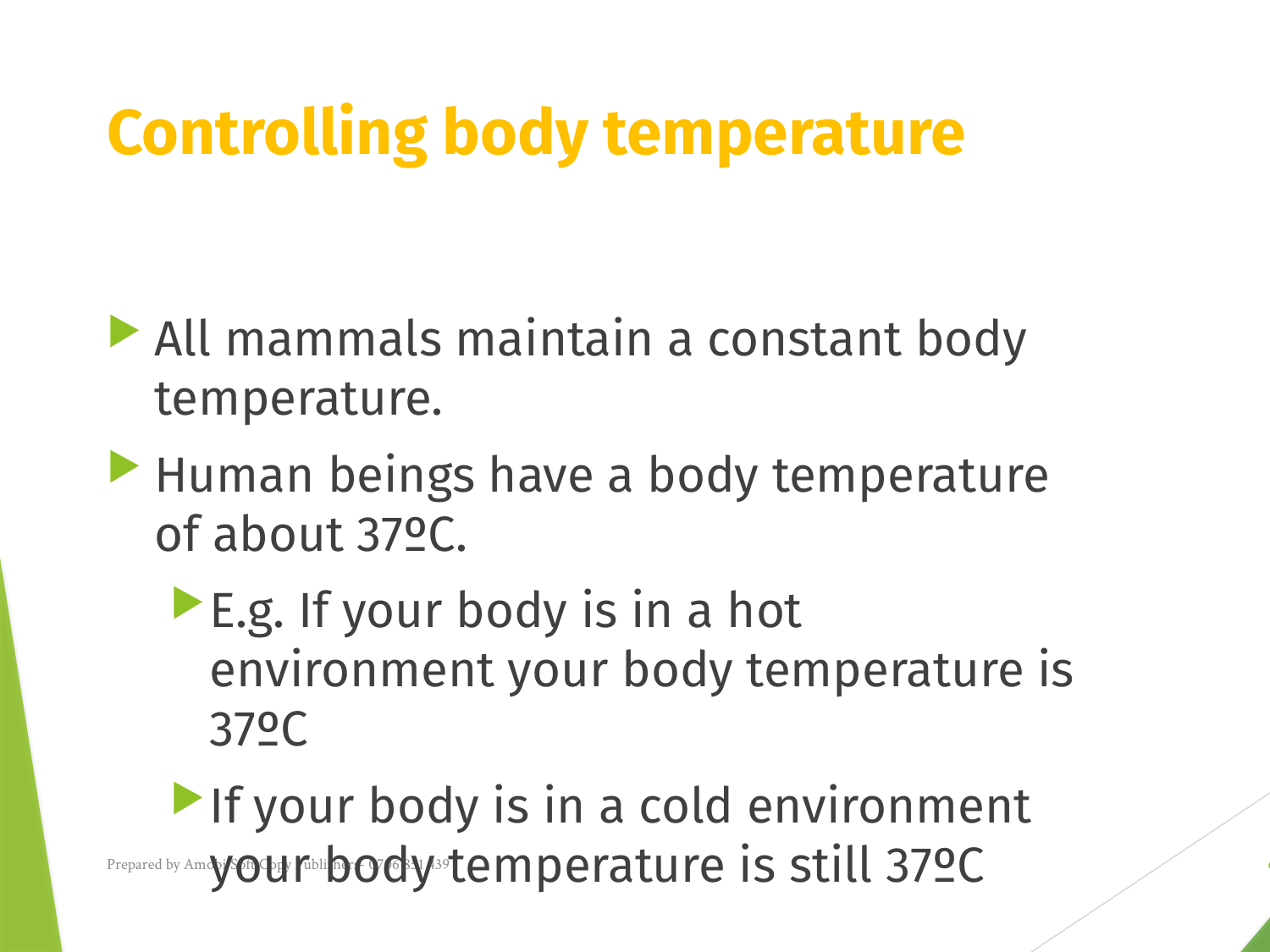

# Controlling body temperature
All mammals maintain a constant body temperature.
Human beings have a body temperature of about 37ºC.
E.g. If your body is in a hot environment your body temperature is 37ºC
If your body is in a cold environment your body temperature is still 37ºC
Prepared by Amobi Soft Copy Publishers- 0706 851 439
6